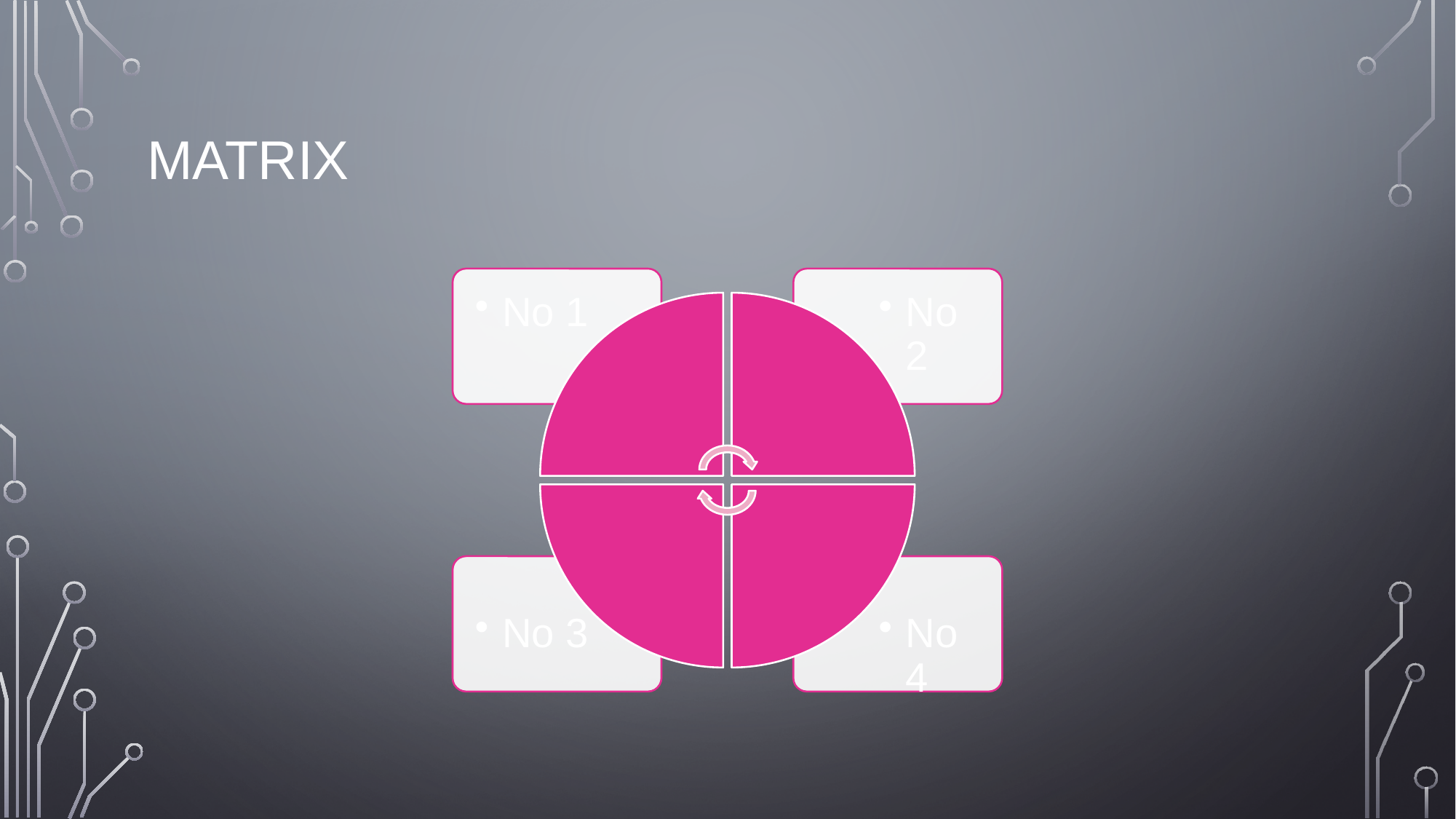

# Matrix
No 4
No 3
No 2
No 1